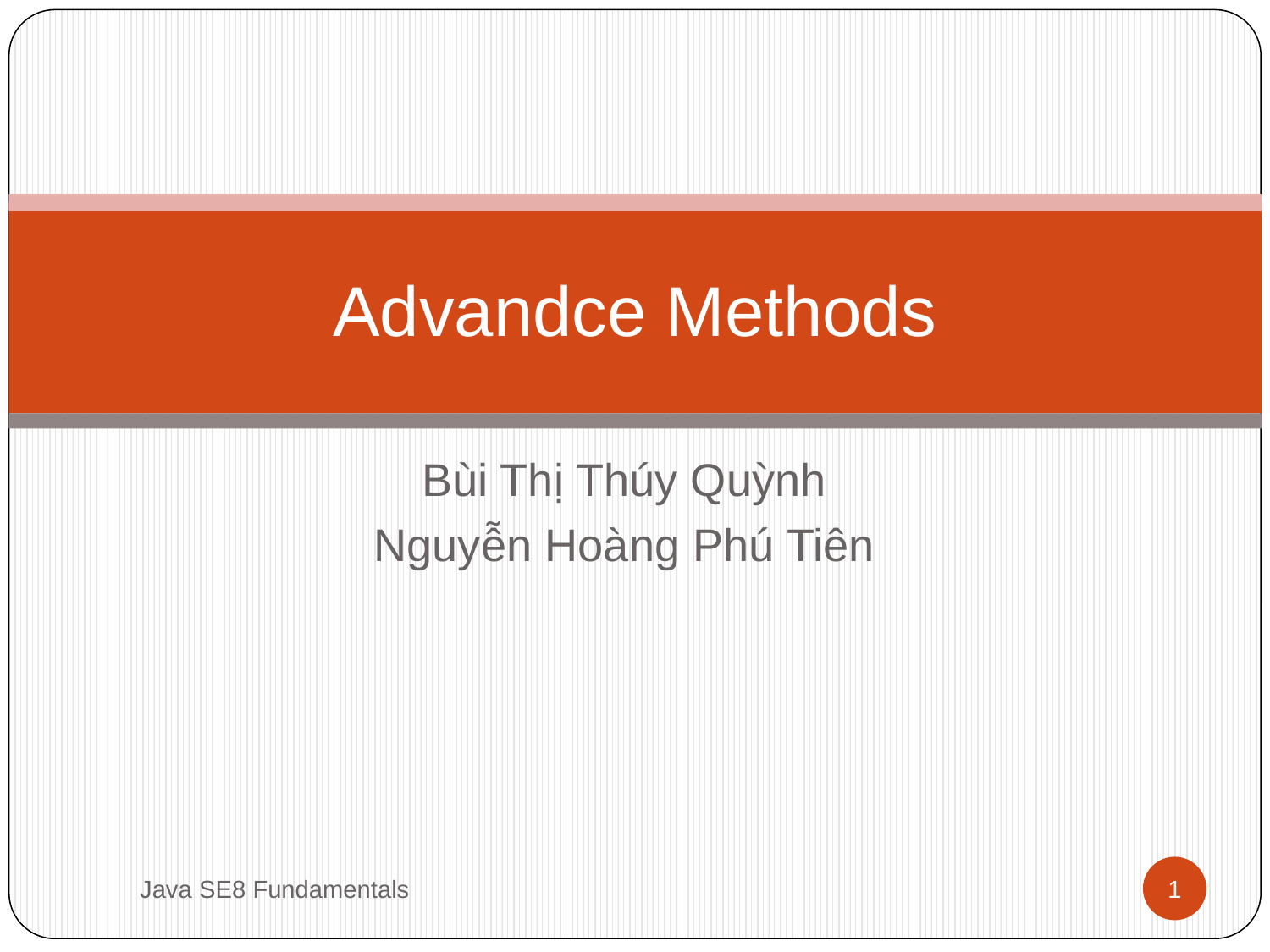

# Advandce Methods
Bùi Thị Thúy Quỳnh
Nguyễn Hoàng Phú Tiên
Java SE8 Fundamentals
1